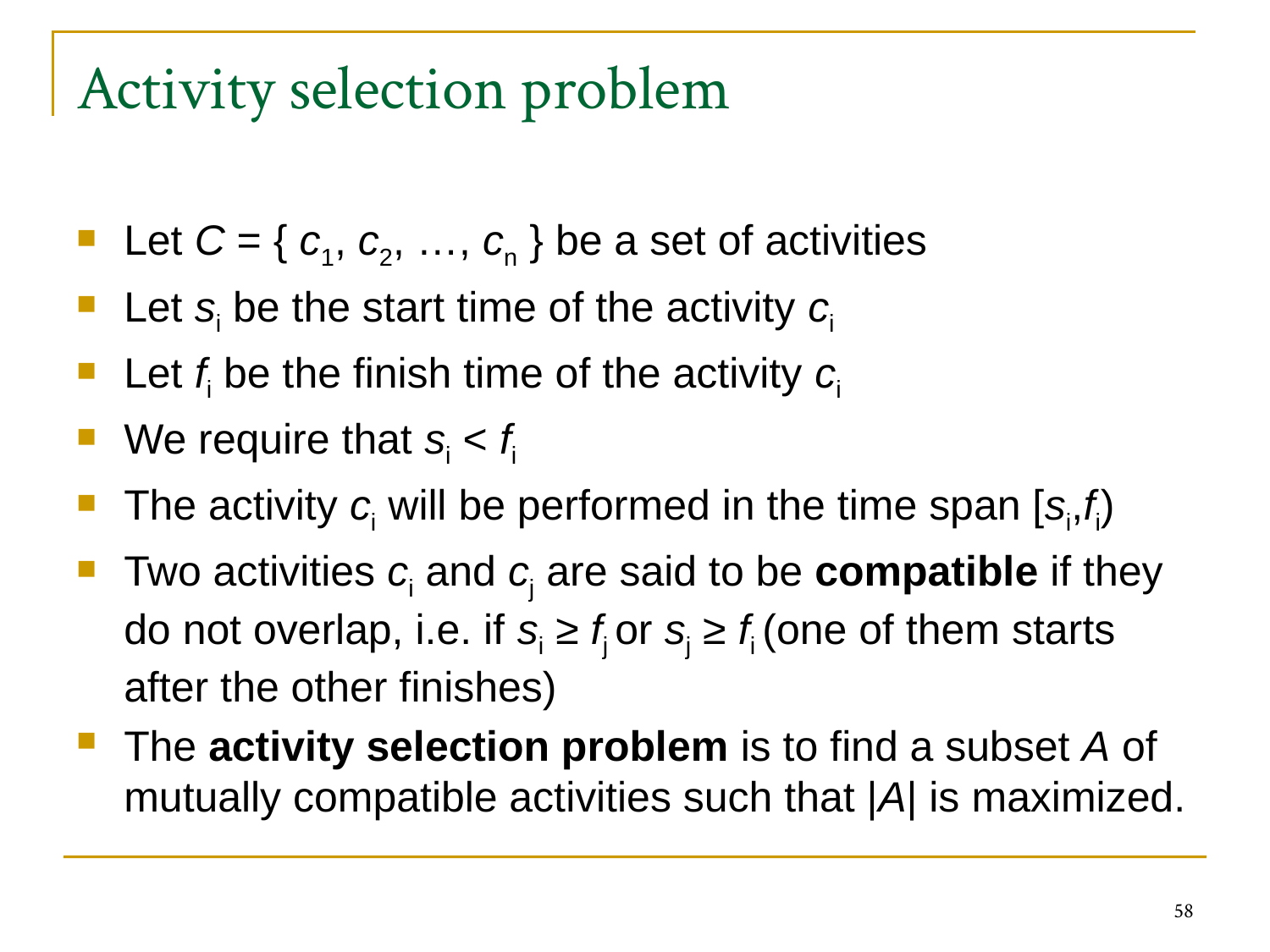

# Activity selection problem
Let C = { c1, c2, …, cn } be a set of activities
Let si be the start time of the activity ci
Let fi be the finish time of the activity ci
We require that si < fi
The activity ci will be performed in the time span [si,fi)
Two activities ci and cj are said to be compatible if they do not overlap, i.e. if si ≥ fj or sj ≥ fi (one of them starts after the other finishes)
The activity selection problem is to find a subset A of  mutually compatible activities such that |A| is maximized.
58